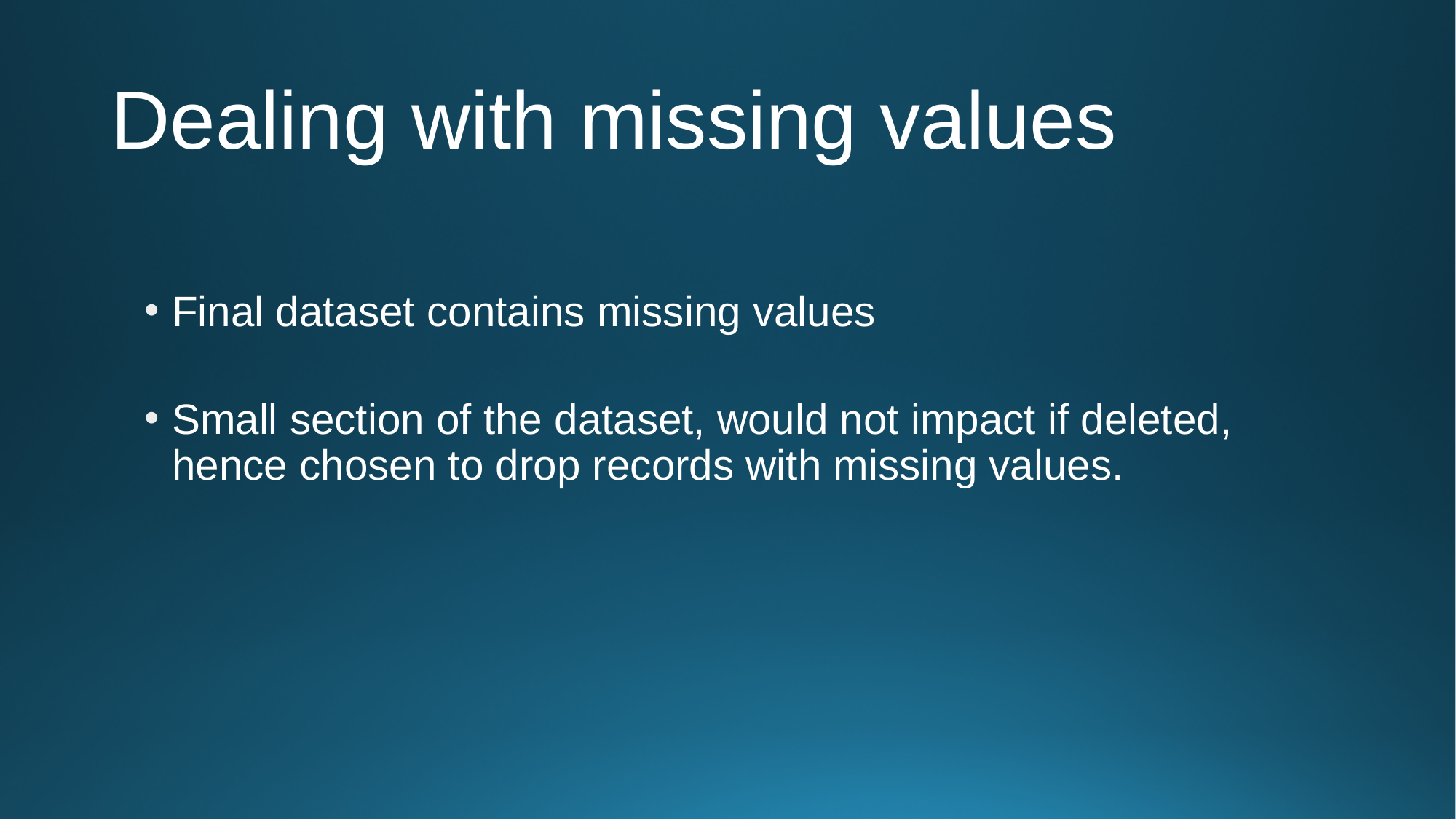

# Dealing with missing values

Final dataset contains missing values

Small section of the dataset, would not impact if deleted, hence chosen to drop records with missing values.